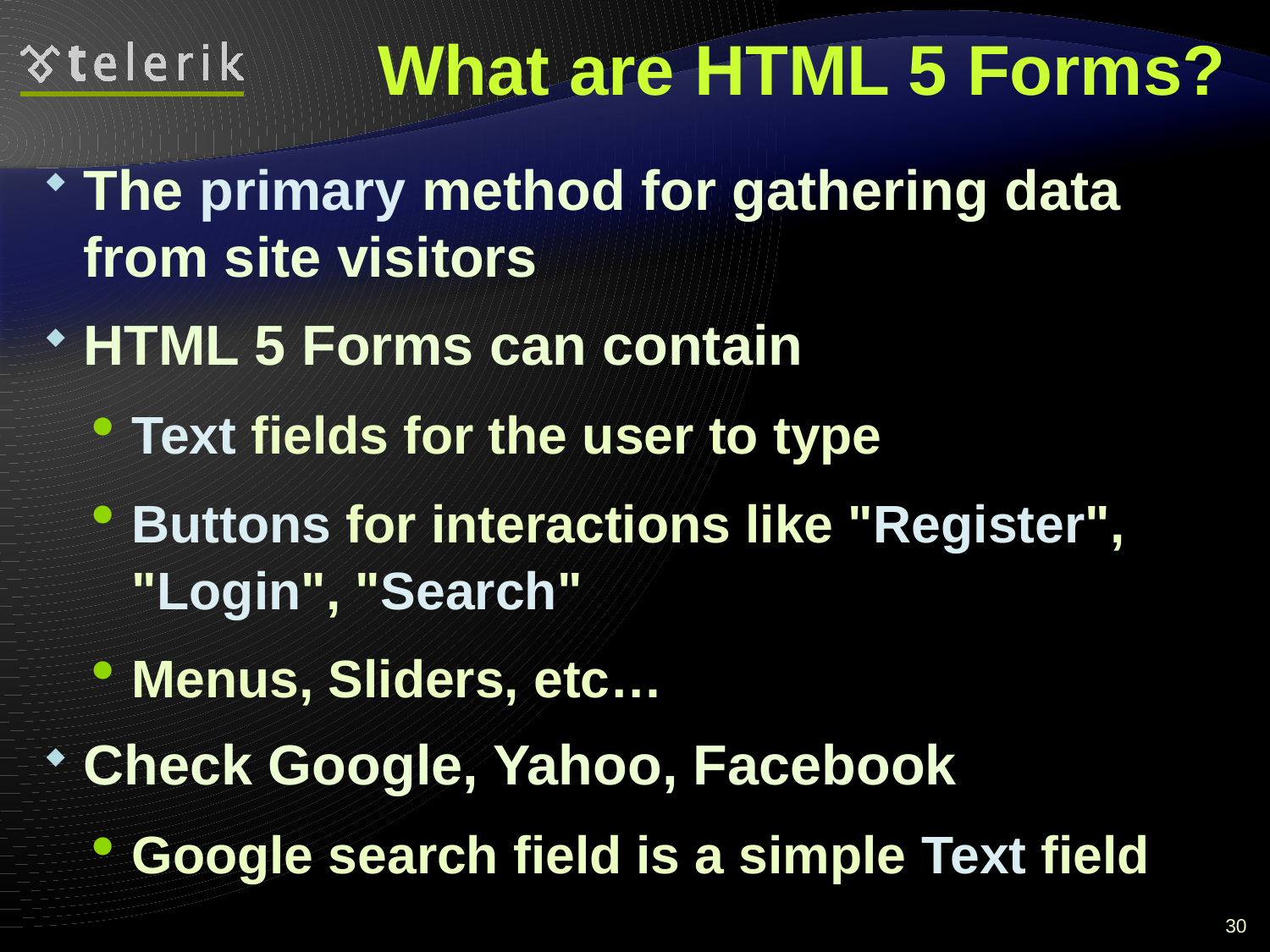

# What are HTML 5 Forms?
The primary method for gathering data from site visitors
HTML 5 Forms can contain
Text fields for the user to type
Buttons for interactions like "Register", "Login", "Search"
Menus, Sliders, etc…
Check Google, Yahoo, Facebook
Google search field is a simple Text field

30